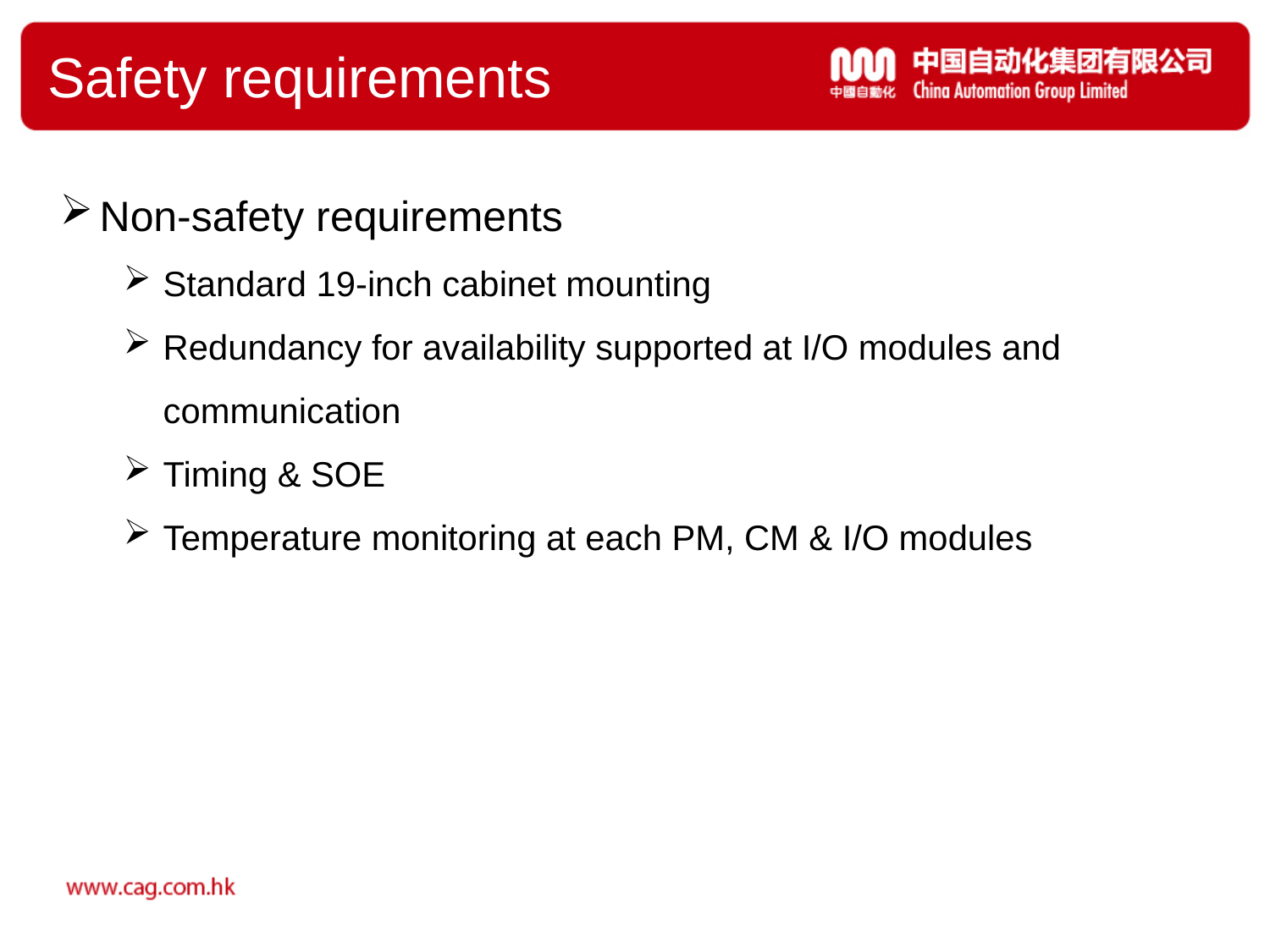

# Safety requirements

Non-safety requirements
Standard 19-inch cabinet mounting
Redundancy for availability supported at I/O modules and communication
Timing & SOE
Temperature monitoring at each PM, CM & I/O modules